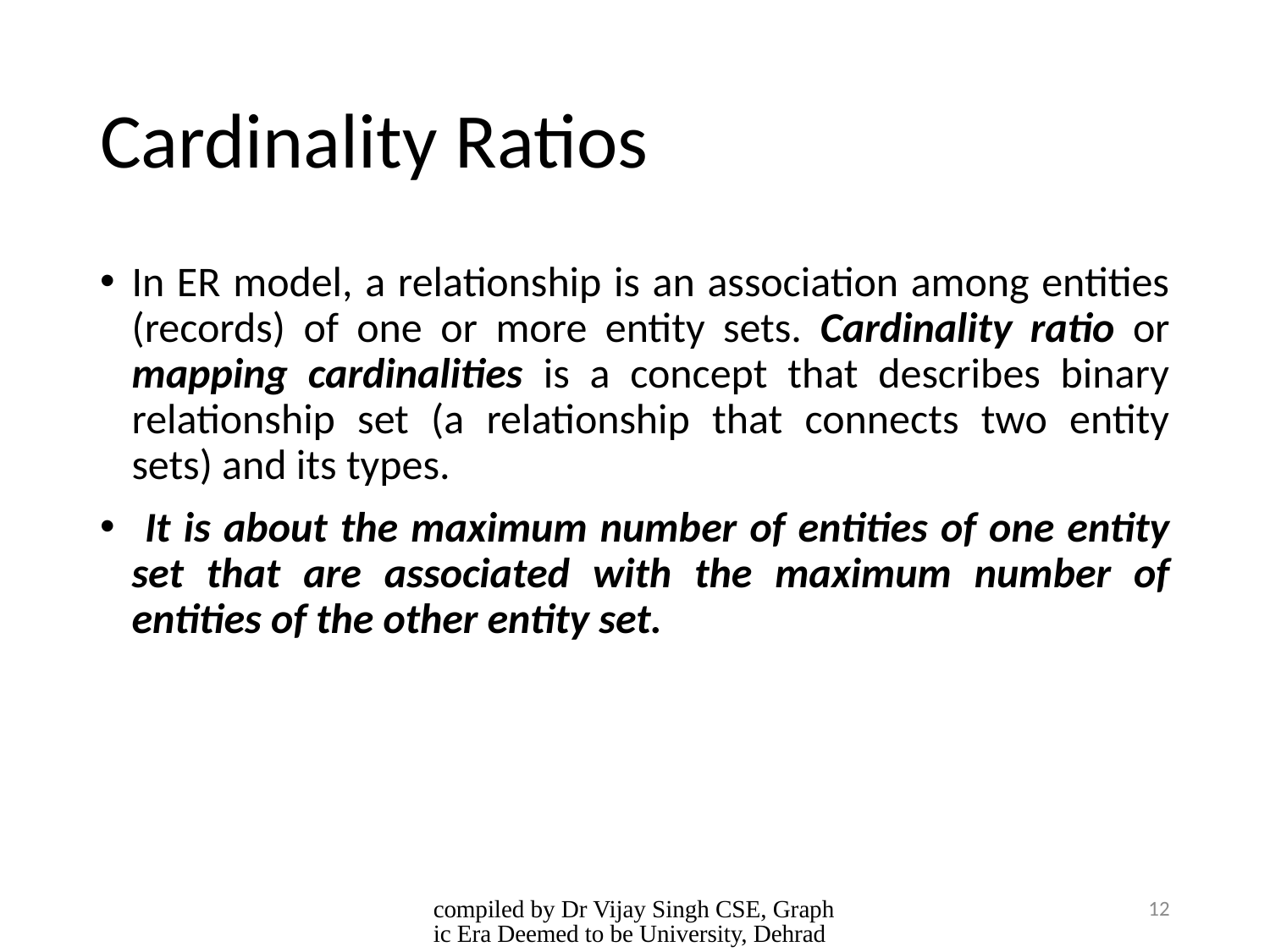

# Cardinality Ratios
In ER model, a relationship is an association among entities (records) of one or more entity sets. Cardinality ratio or mapping cardinalities is a concept that describes binary relationship set (a relationship that connects two entity sets) and its types.
 It is about the maximum number of entities of one entity set that are associated with the maximum number of entities of the other entity set.
compiled by Dr Vijay Singh CSE, Graphic Era Deemed to be University, Dehradun
12